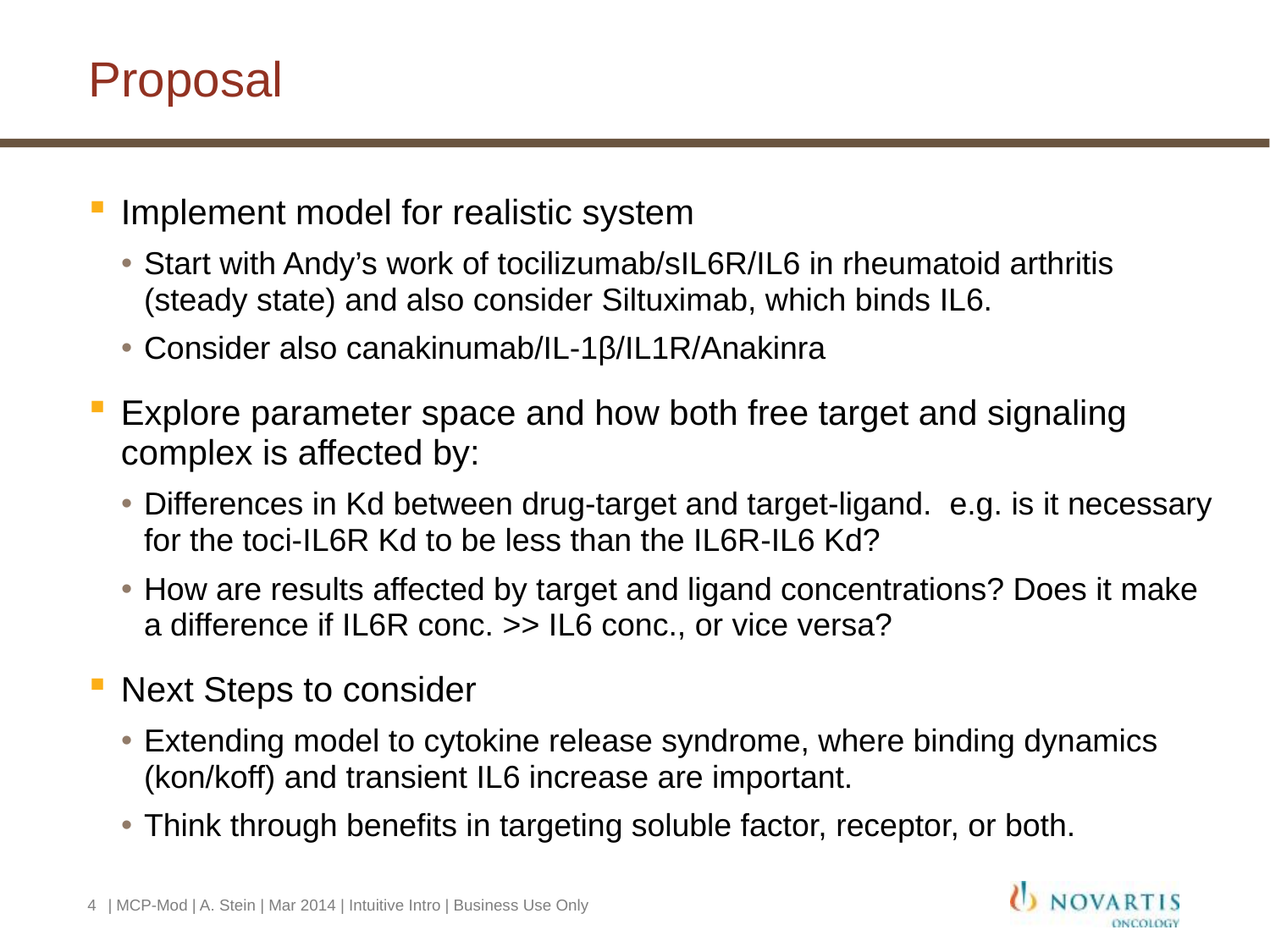

# Proposal
Implement model for realistic system
Start with Andy’s work of tocilizumab/sIL6R/IL6 in rheumatoid arthritis (steady state) and also consider Siltuximab, which binds IL6.
Consider also canakinumab/IL-1β/IL1R/Anakinra
Explore parameter space and how both free target and signaling complex is affected by:
Differences in Kd between drug-target and target-ligand.  e.g. is it necessary for the toci-IL6R Kd to be less than the IL6R-IL6 Kd?
How are results affected by target and ligand concentrations? Does it make a difference if IL6R conc. >> IL6 conc., or vice versa?
Next Steps to consider
Extending model to cytokine release syndrome, where binding dynamics (kon/koff) and transient IL6 increase are important.
Think through benefits in targeting soluble factor, receptor, or both.
4
| MCP-Mod | A. Stein | Mar 2014 | Intuitive Intro | Business Use Only